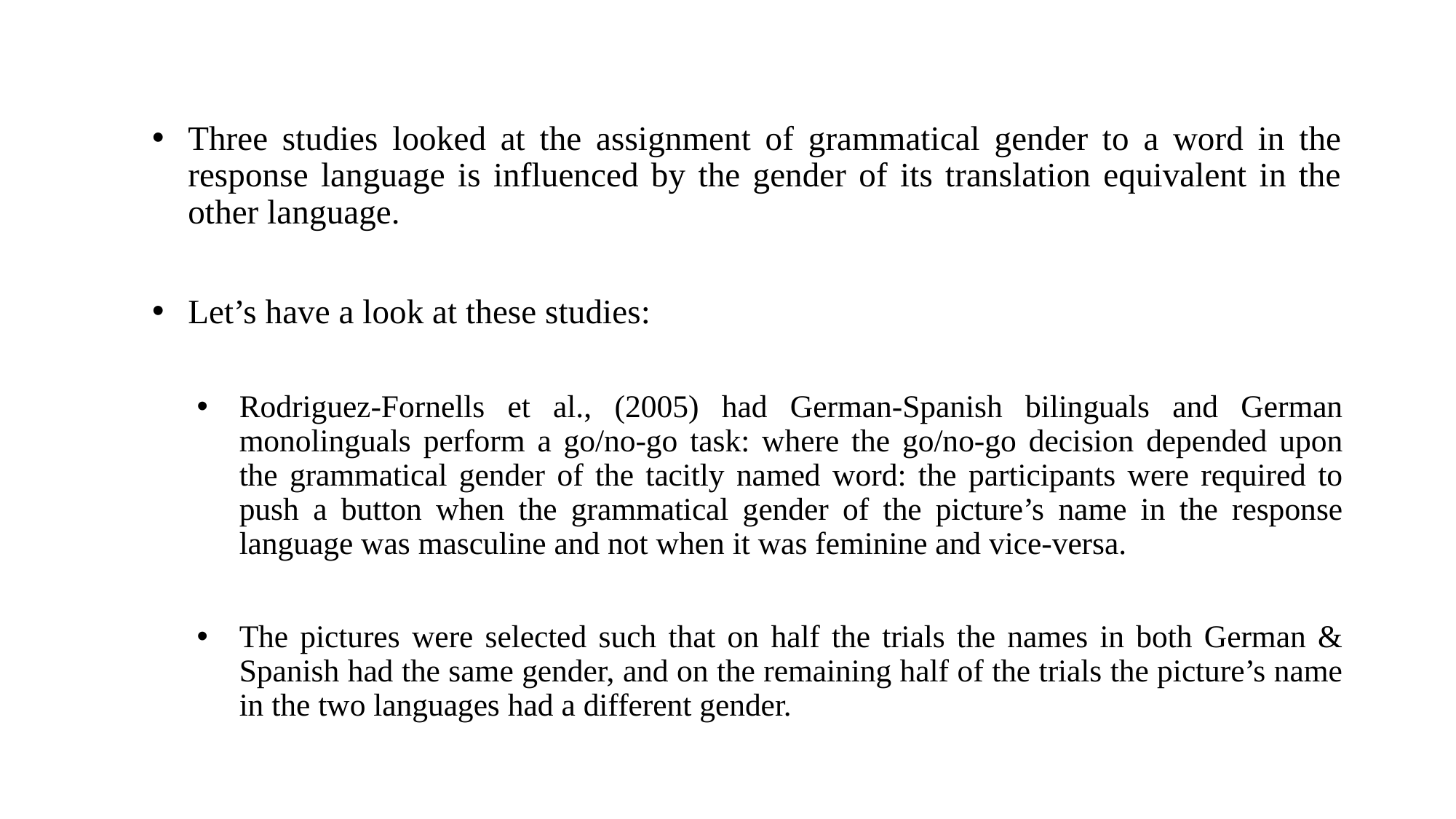

Three studies looked at the assignment of grammatical gender to a word in the response language is influenced by the gender of its translation equivalent in the other language.

Let’s have a look at these studies:

Rodriguez-Fornells et al., (2005) had German-Spanish bilinguals and German monolinguals perform a go/no-go task: where the go/no-go decision depended upon the grammatical gender of the tacitly named word: the participants were required to push a button when the grammatical gender of the picture’s name in the response language was masculine and not when it was feminine and vice-versa.

The pictures were selected such that on half the trials the names in both German & Spanish had the same gender, and on the remaining half of the trials the picture’s name in the two languages had a different gender.